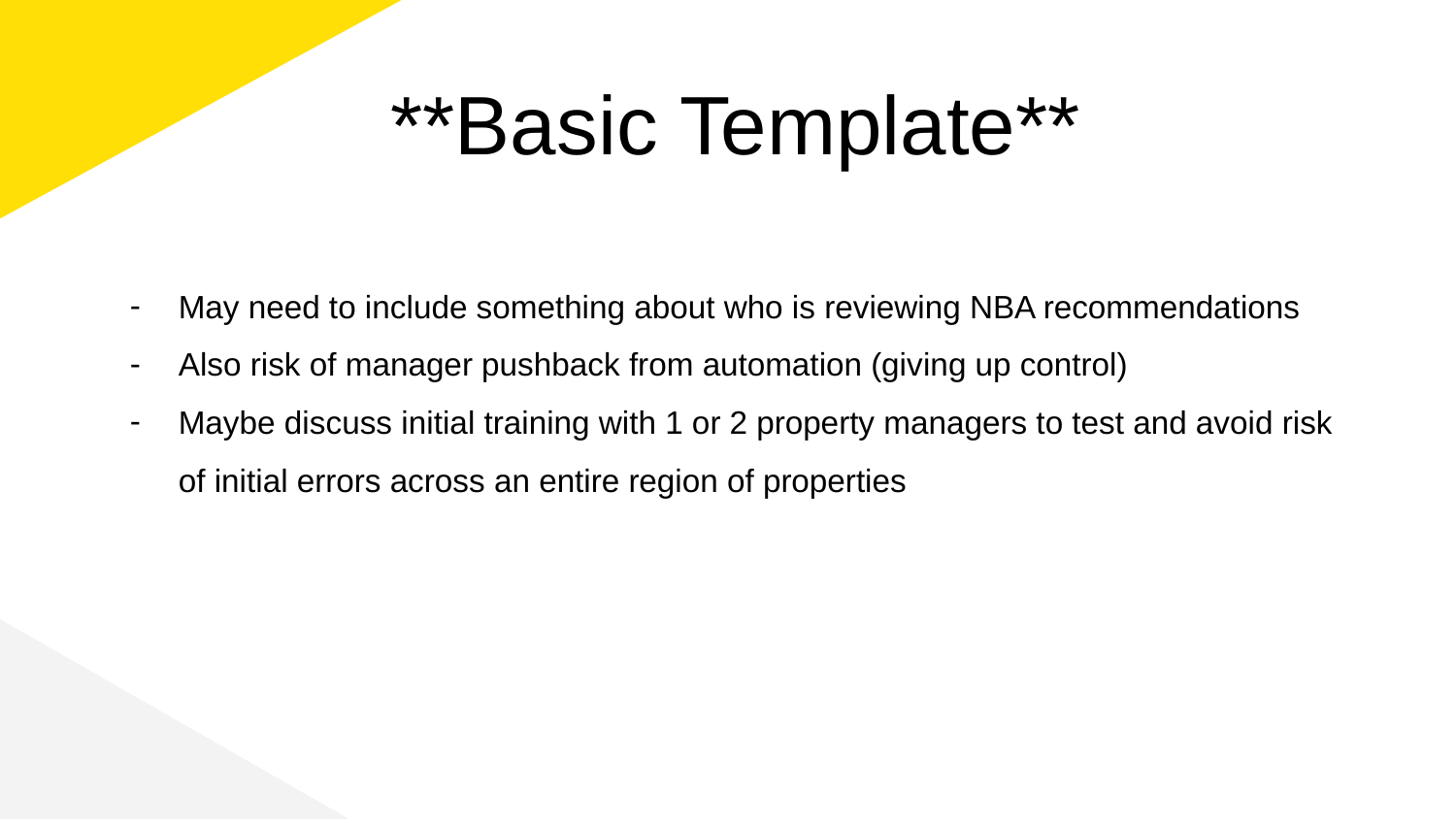

# **Basic Template**
May need to include something about who is reviewing NBA recommendations
Also risk of manager pushback from automation (giving up control)
Maybe discuss initial training with 1 or 2 property managers to test and avoid risk of initial errors across an entire region of properties